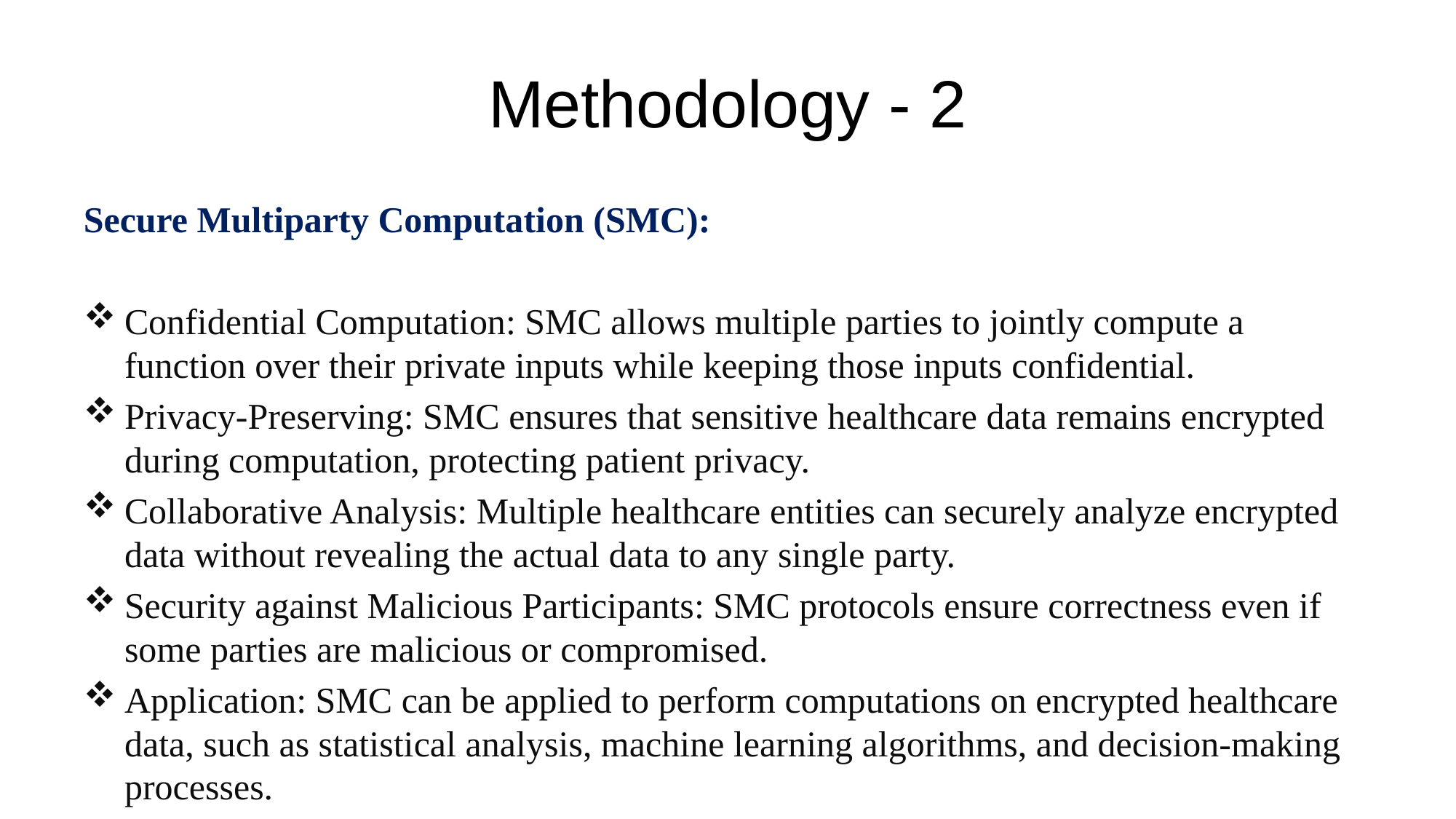

# Methodology - 2
Secure Multiparty Computation (SMC):

Confidential Computation: SMC allows multiple parties to jointly compute a function over their private inputs while keeping those inputs confidential.
Privacy-Preserving: SMC ensures that sensitive healthcare data remains encrypted during computation, protecting patient privacy.
Collaborative Analysis: Multiple healthcare entities can securely analyze encrypted data without revealing the actual data to any single party.
Security against Malicious Participants: SMC protocols ensure correctness even if some parties are malicious or compromised.
Application: SMC can be applied to perform computations on encrypted healthcare data, such as statistical analysis, machine learning algorithms, and decision-making processes.